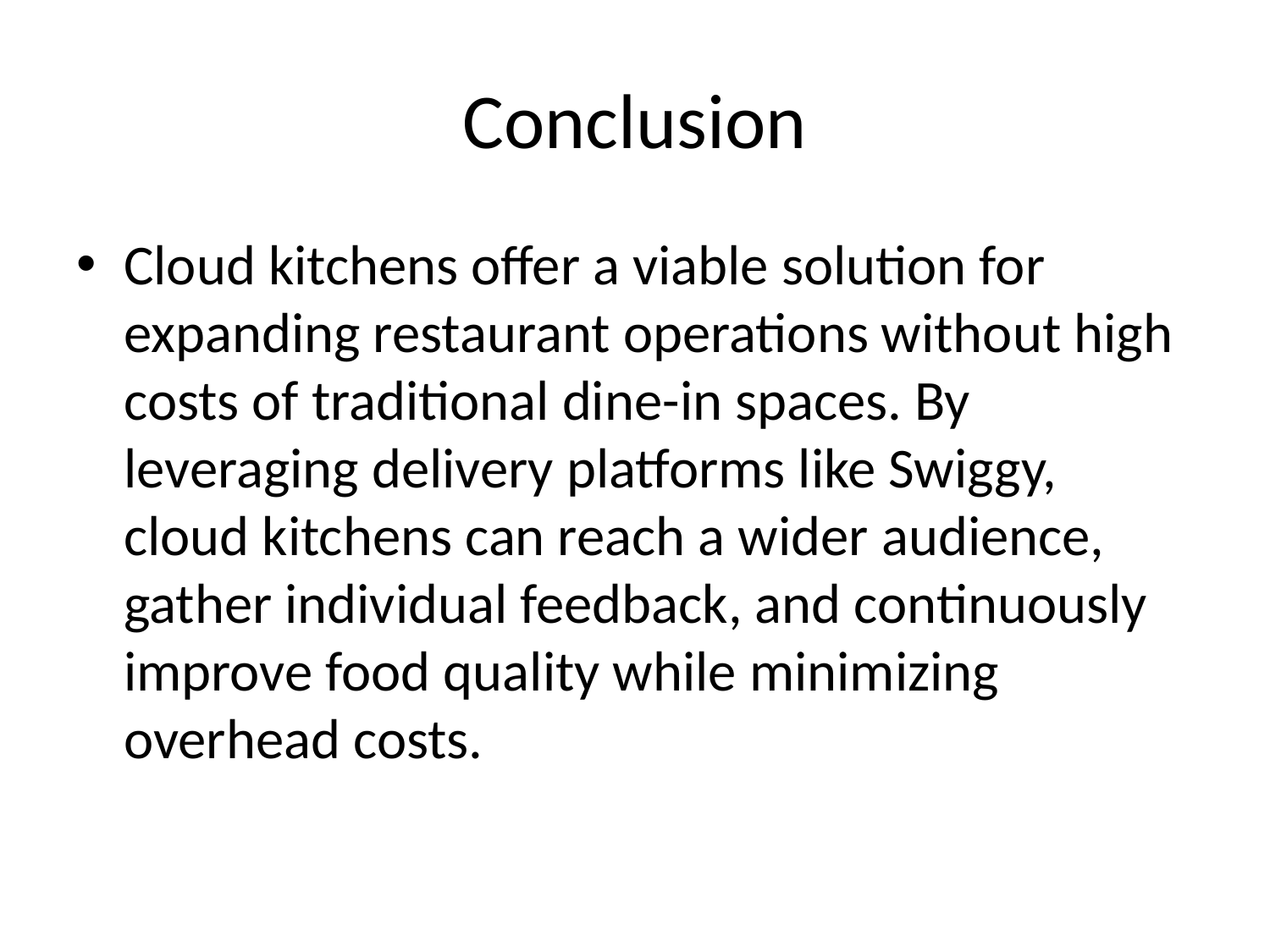

# Conclusion
Cloud kitchens offer a viable solution for expanding restaurant operations without high costs of traditional dine-in spaces. By leveraging delivery platforms like Swiggy, cloud kitchens can reach a wider audience, gather individual feedback, and continuously improve food quality while minimizing overhead costs.